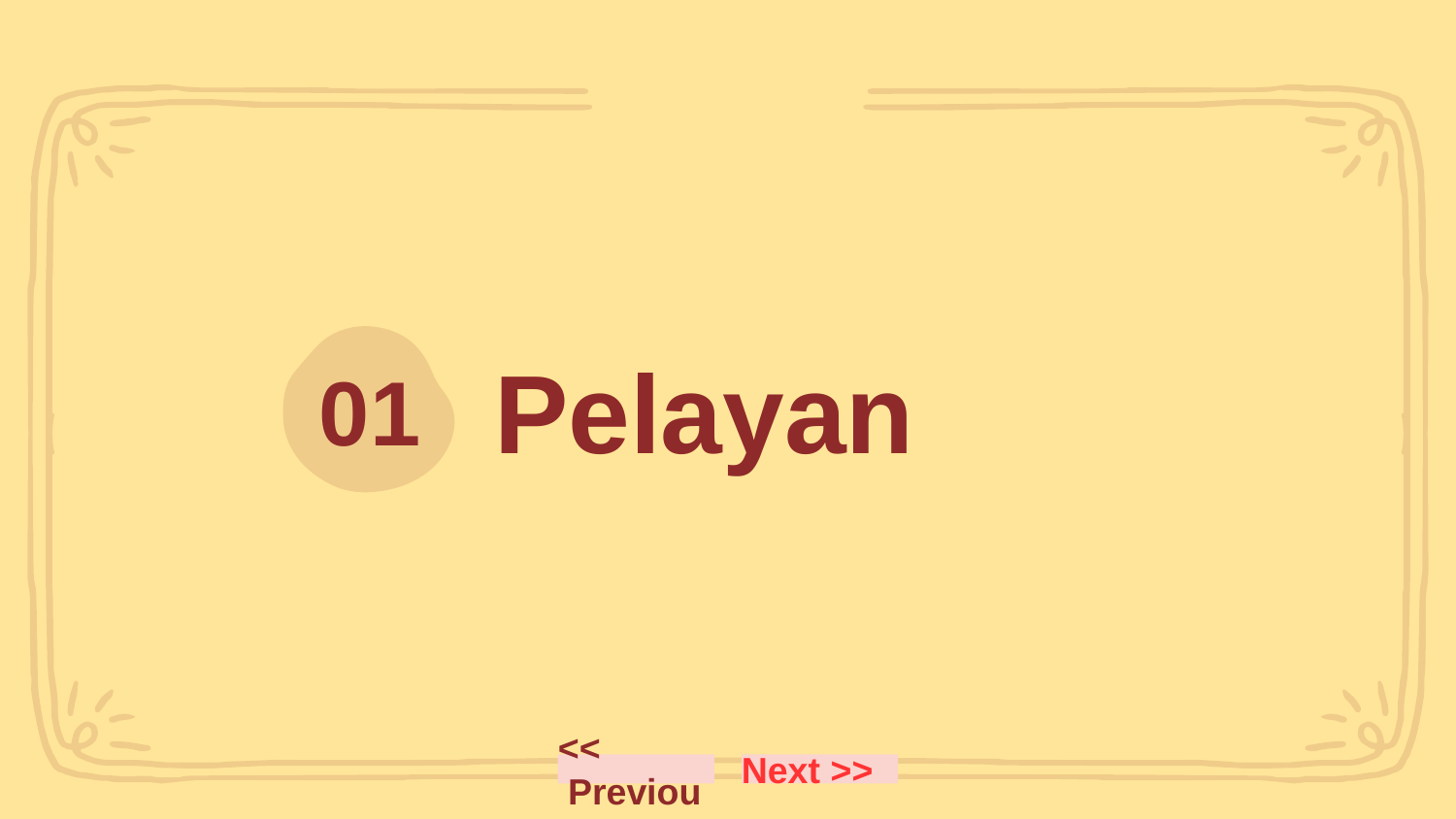

# Pelayan
01
<< Previous
Next >>